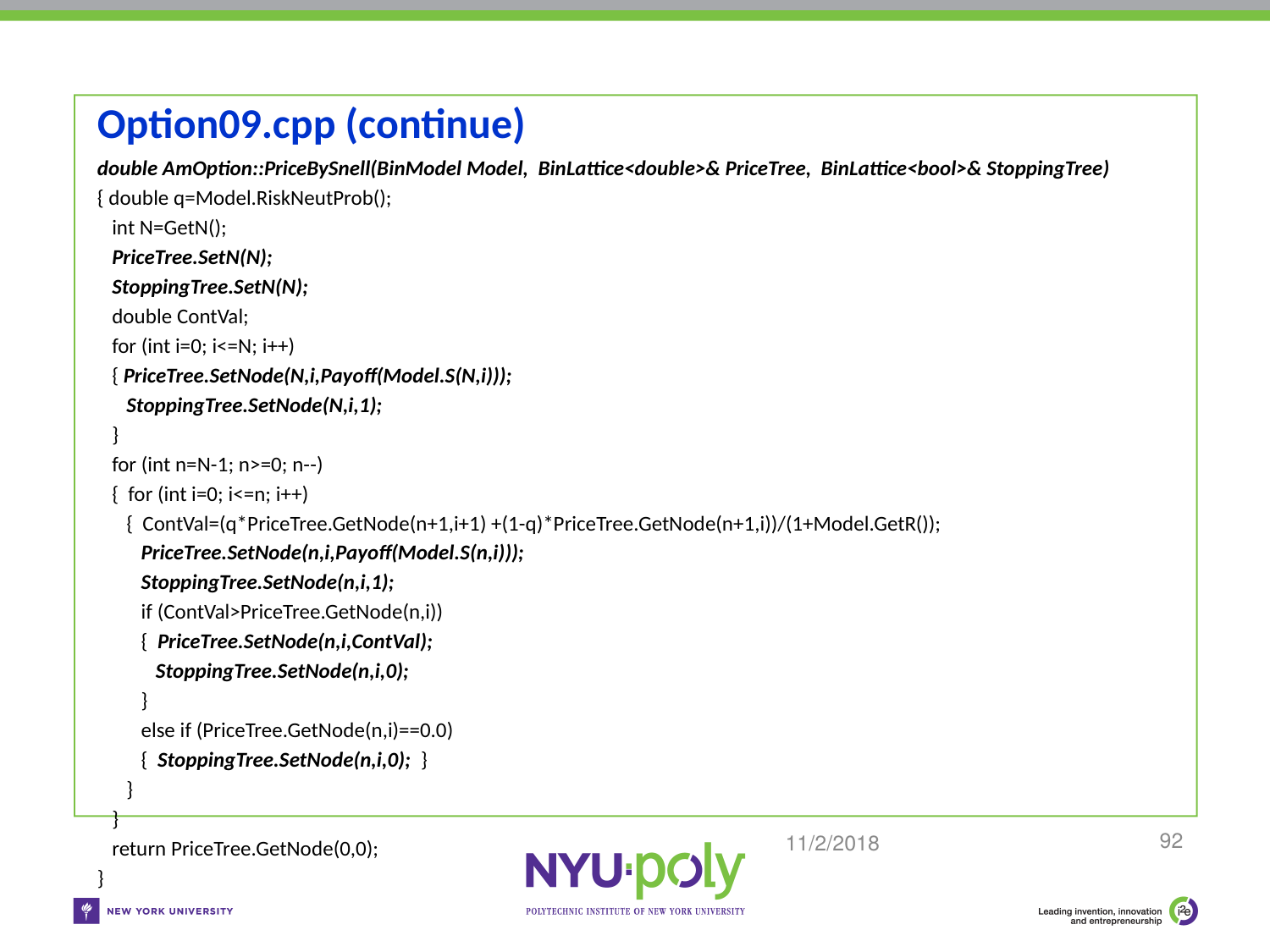

# Option09.cpp (continue)
double AmOption::PriceBySnell(BinModel Model,  BinLattice<double>& PriceTree,  BinLattice<bool>& StoppingTree)
{ double q=Model.RiskNeutProb();
   int N=GetN();
   PriceTree.SetN(N);
   StoppingTree.SetN(N);
   double ContVal;
   for (int i=0; i<=N; i++)
   { PriceTree.SetNode(N,i,Payoff(Model.S(N,i)));
      StoppingTree.SetNode(N,i,1);
   }
   for (int n=N-1; n>=0; n--)
   {  for (int i=0; i<=n; i++)
      {  ContVal=(q*PriceTree.GetNode(n+1,i+1) +(1-q)*PriceTree.GetNode(n+1,i))/(1+Model.GetR());
         PriceTree.SetNode(n,i,Payoff(Model.S(n,i)));
         StoppingTree.SetNode(n,i,1);
         if (ContVal>PriceTree.GetNode(n,i))
         {  PriceTree.SetNode(n,i,ContVal);
            StoppingTree.SetNode(n,i,0);
         }
         else if (PriceTree.GetNode(n,i)==0.0)
         {  StoppingTree.SetNode(n,i,0);  }
      }
   }
   return PriceTree.GetNode(0,0);
}

11/2/2018
92